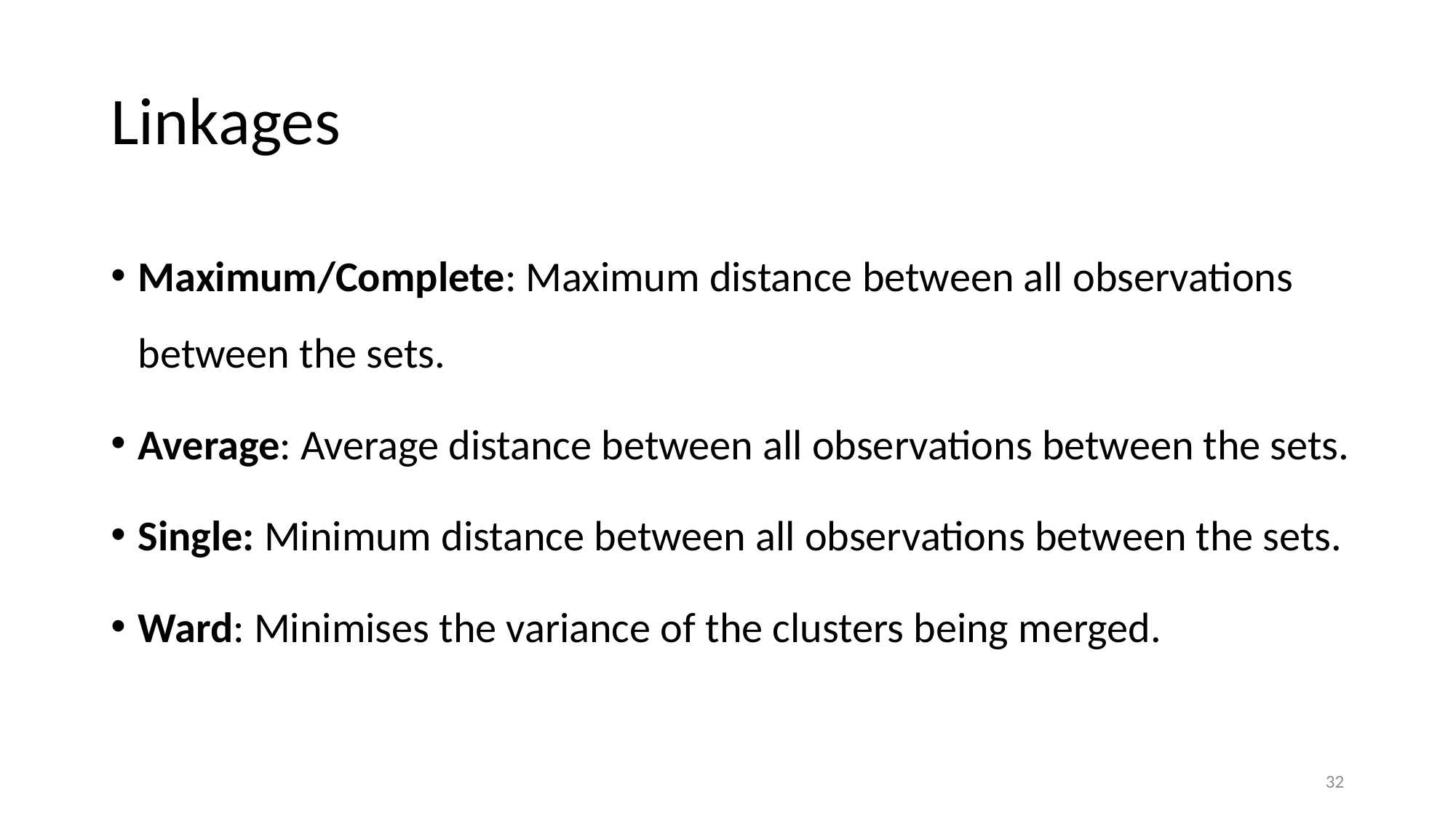

# Linkages
Maximum/Complete: Maximum distance between all observations between the sets.
Average: Average distance between all observations between the sets.
Single: Minimum distance between all observations between the sets.
Ward: Minimises the variance of the clusters being merged.
32